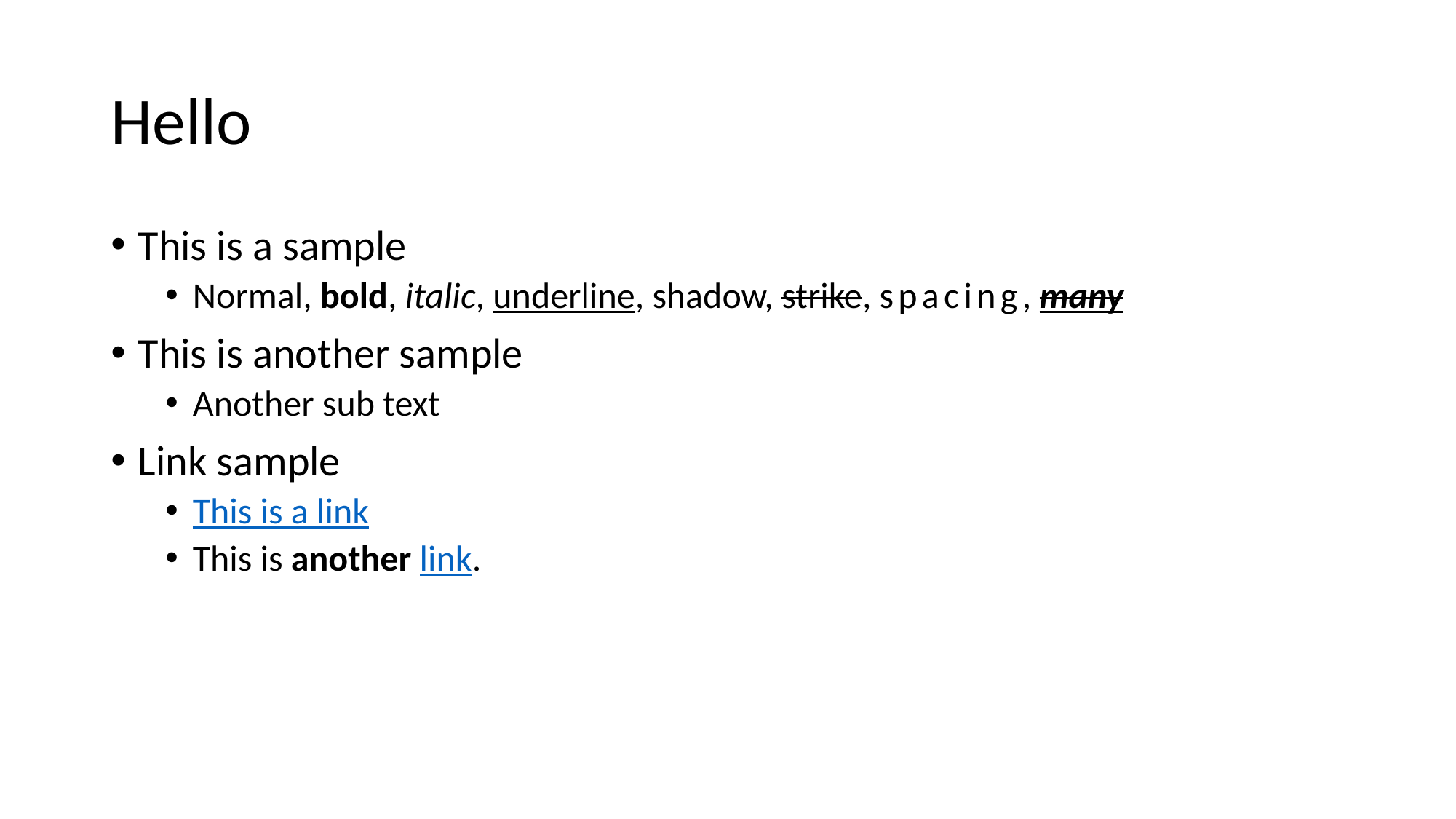

# Hello
This is a sample
Normal, bold, italic, underline, shadow, strike, spacing, many
This is another sample
Another sub text
Link sample
This is a link
This is another link.